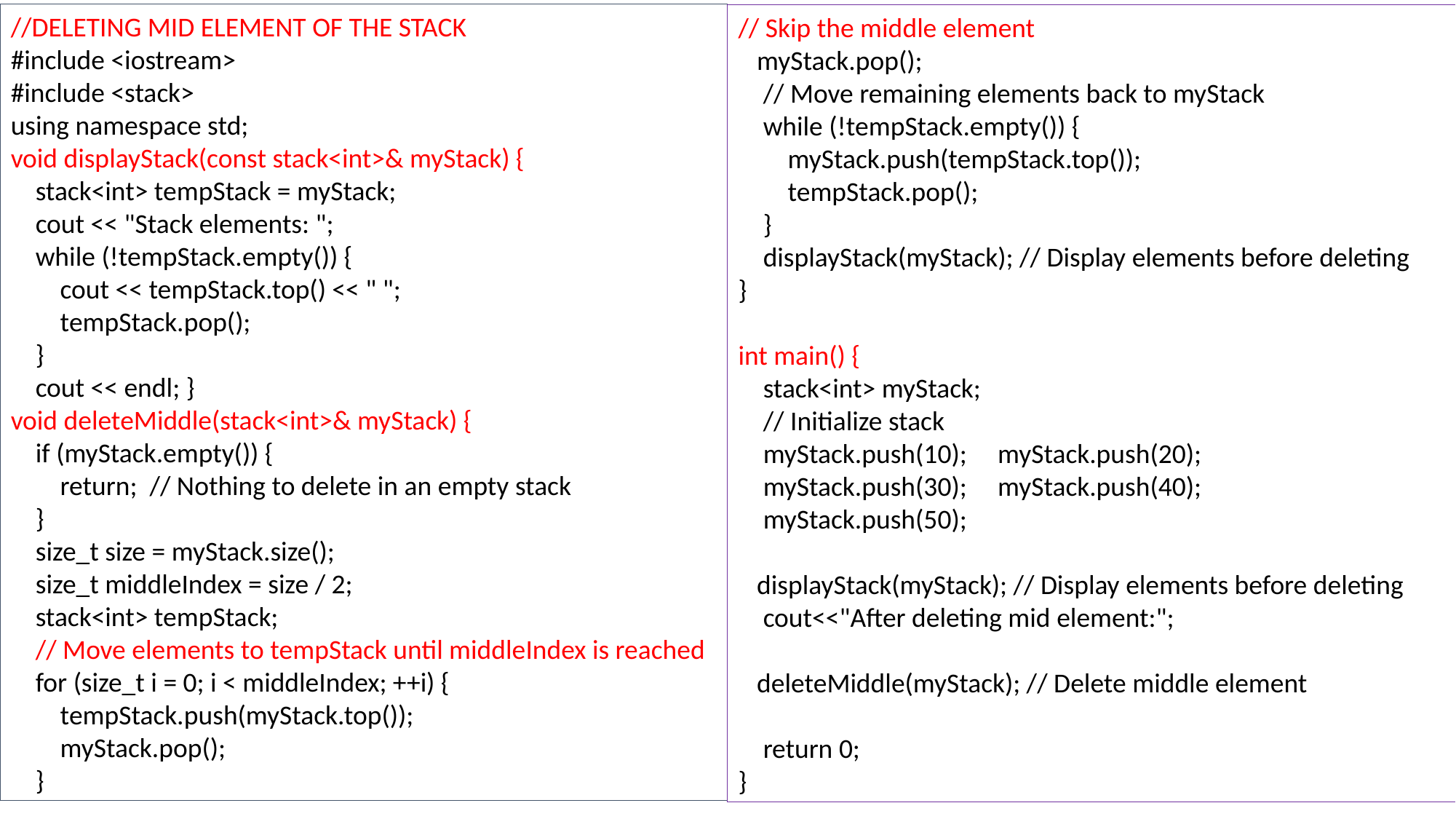

//DELETING MID ELEMENT OF THE STACK
#include <iostream>
#include <stack>
using namespace std;
void displayStack(const stack<int>& myStack) {
    stack<int> tempStack = myStack;
    cout << "Stack elements: ";
    while (!tempStack.empty()) {
        cout << tempStack.top() << " ";
        tempStack.pop();
    }
    cout << endl; }
void deleteMiddle(stack<int>& myStack) {
    if (myStack.empty()) {
        return;  // Nothing to delete in an empty stack
    }
    size_t size = myStack.size();
    size_t middleIndex = size / 2;
    stack<int> tempStack;
    // Move elements to tempStack until middleIndex is reached
    for (size_t i = 0; i < middleIndex; ++i) {
        tempStack.push(myStack.top());
        myStack.pop();
    }
// Skip the middle element
   myStack.pop();
    // Move remaining elements back to myStack
    while (!tempStack.empty()) {
        myStack.push(tempStack.top());
        tempStack.pop();
    }
    displayStack(myStack); // Display elements before deleting
}

int main() {
    stack<int> myStack;
    // Initialize stack
    myStack.push(10);     myStack.push(20);
    myStack.push(30);     myStack.push(40);
    myStack.push(50);

   displayStack(myStack); // Display elements before deleting
    cout<<"After deleting mid element:";

   deleteMiddle(myStack); // Delete middle element

    return 0;
}